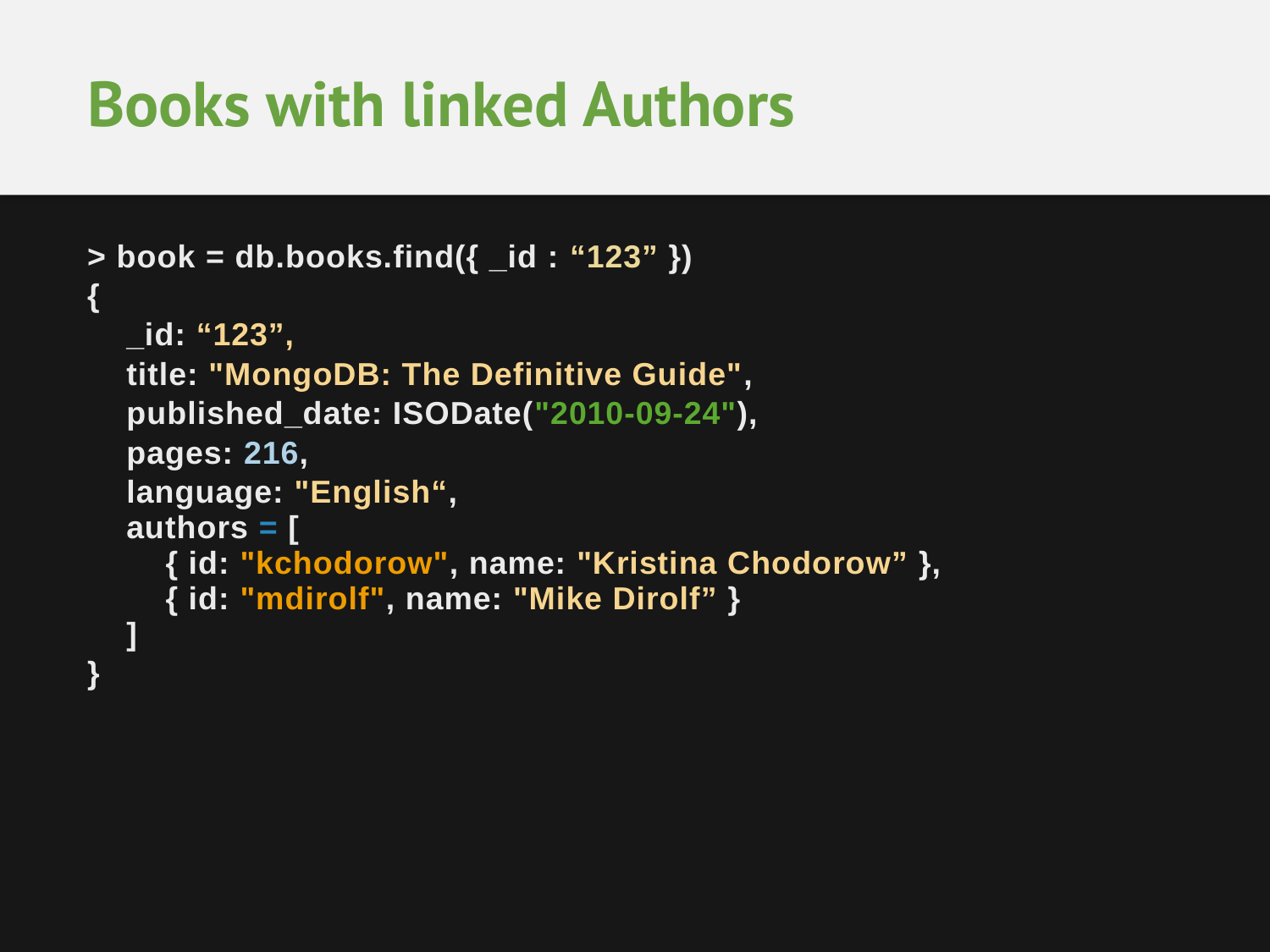

# Books with linked Authors
> book = db.books.find({ _id : “123” })
{
    _id: “123”,
    title: "MongoDB: The Definitive Guide",
    published_date: ISODate("2010-09-24"),
    pages: 216,
    language: "English“,
    authors = [
        { id: "kchodorow", name: "Kristina Chodorow” },
        { id: "mdirolf", name: "Mike Dirolf” }
    ]
}